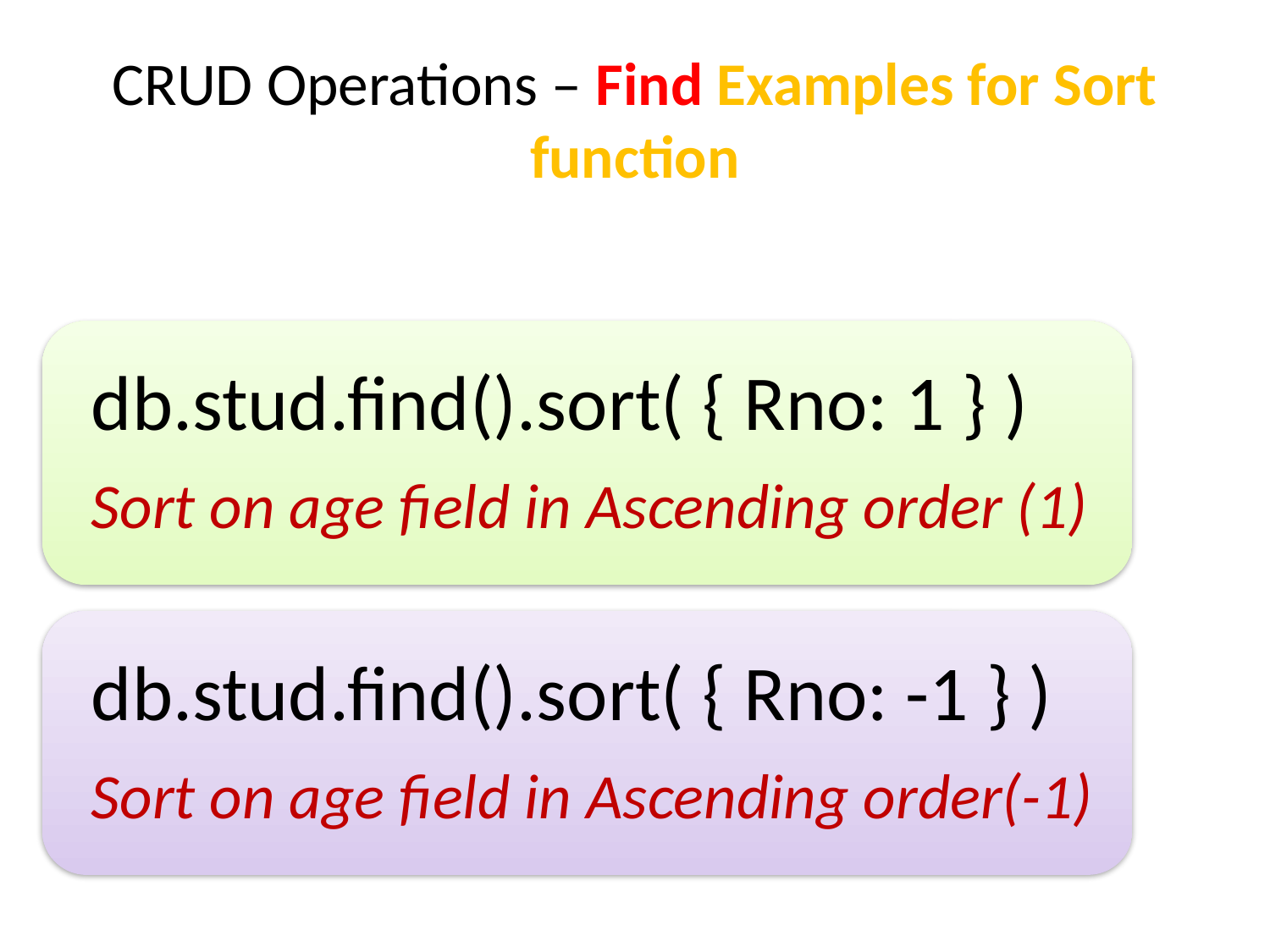

# CRUD Operations – Find Examples for Sort function
db.stud.find().sort( { Rno: 1 } )
Sort on age field in Ascending order (1)
db.stud.find().sort( { Rno: -1 } )
Sort on age field in Ascending order(-1)